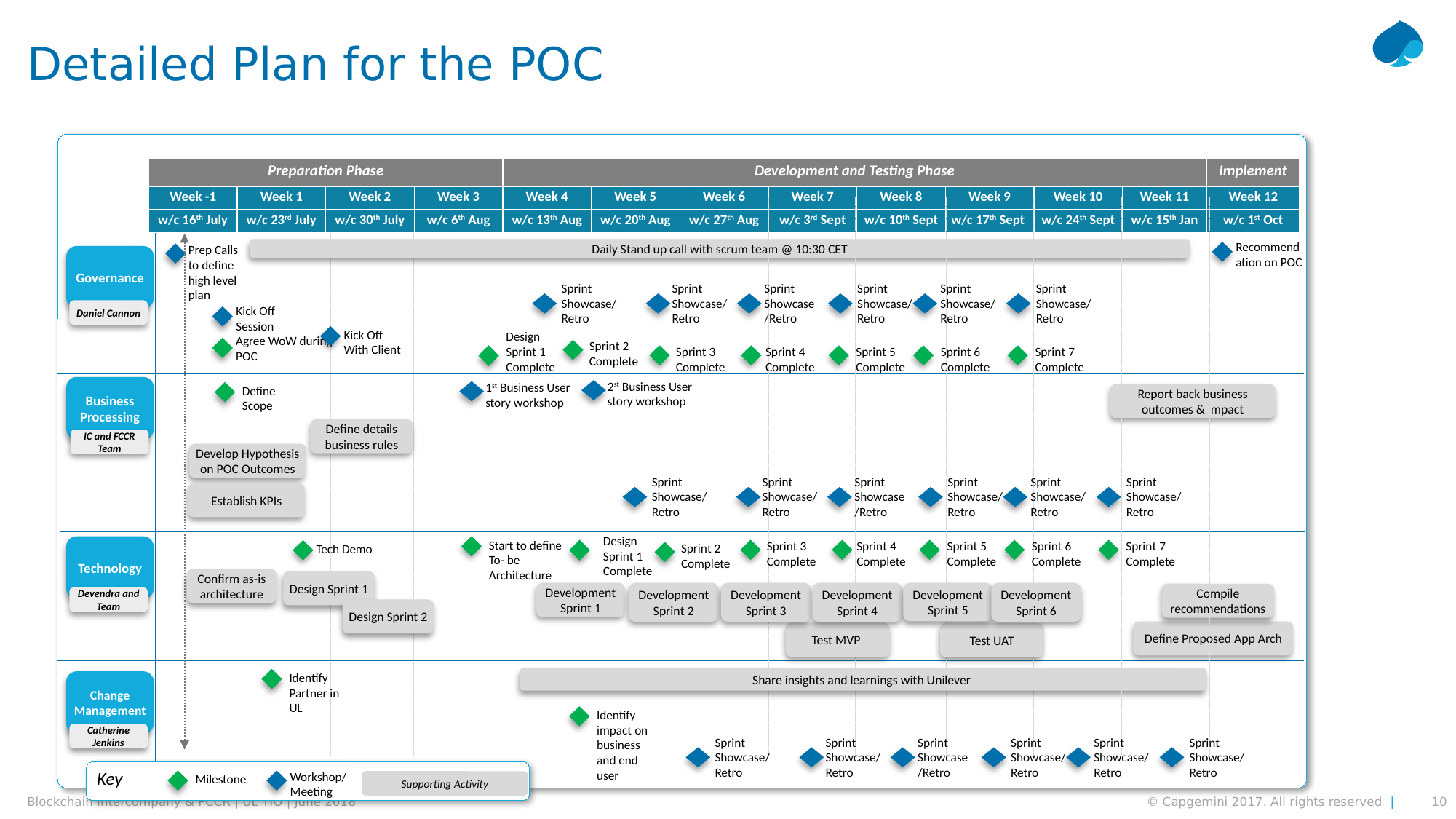

# Detailed Plan for the POC

| Preparation Phase |  |  |  | Development and Testing Phase |  |  |  |  |  |  |  | Implement |
| --- | --- | --- | --- | --- | --- | --- | --- | --- | --- | --- | --- | --- |
| Week -1 | Week 1 | Week 2 | Week 3 | Week 4 | Week 5 | Week 6 | Week 7 | Week 8 | Week 9 | Week 10 | Week 11 | Week 12 |
| w/c 16th July | w/c 23rd July | w/c 30th July | w/c 6th Aug | w/c 13th Aug | w/c 20th Aug | w/c 27th Aug | w/c 3rd Sept | w/c 10th Sept | w/c 17th Sept | w/c 24th Sept | w/c 15th Jan | w/c 1st Oct |
Recommendation on POC
Prep Calls to define high level plan
Daily Stand up call with scrum team @ 10:30 CET

Governance
Sprint
Showcase/
Retro
Sprint
Showcase/
Retro
Sprint
Showcase
/Retro
Sprint
Showcase/
Retro
Sprint
Showcase/
Retro
Sprint
Showcase/
Retro

Kick Off
Session
Daniel Cannon

Kick Off
With Client
Design Sprint 1 Complete

Agree WoW during POC
Sprint 2 Complete

Sprint 3 Complete
Sprint 4 Complete
Sprint 5 Complete
Sprint 6 Complete
Sprint 7 Complete

2st Business User story workshop
1st Business User story workshop
Business Processing
Define Scope

Report back business outcomes & impact
Define details business rules
IC and FCCR Team
Develop Hypothesis on POC Outcomes
Sprint
Showcase/
Retro
Sprint
Showcase/
Retro
Sprint
Showcase
/Retro
Sprint
Showcase/
Retro
Sprint
Showcase/
Retro
Sprint
Showcase/
Retro
Establish KPIs

Design Sprint 1 Complete
Start to define To- be Architecture
Sprint 3 Complete
Sprint 4 Complete
Sprint 5 Complete
Sprint 6 Complete
Sprint 7 Complete
Sprint 2 Complete
Tech Demo

Technology

Confirm as-is architecture
Design Sprint 1
Development Sprint 1
Development Sprint 2
Development Sprint 3
Development Sprint 4
Development Sprint 5
Development Sprint 6
Compile recommendations
Devendra and Team
Design Sprint 2
Define Proposed App Arch
Test MVP
Test UAT
Identify Partner in UL
Share insights and learnings with Unilever

Change Management
Identify impact on business and end user

Catherine Jenkins
Sprint
Showcase/
Retro
Sprint
Showcase/
Retro
Sprint
Showcase
/Retro
Sprint
Showcase/
Retro
Sprint
Showcase/
Retro
Sprint
Showcase/
Retro

Key

Workshop/ Meeting
Milestone

Supporting Activity